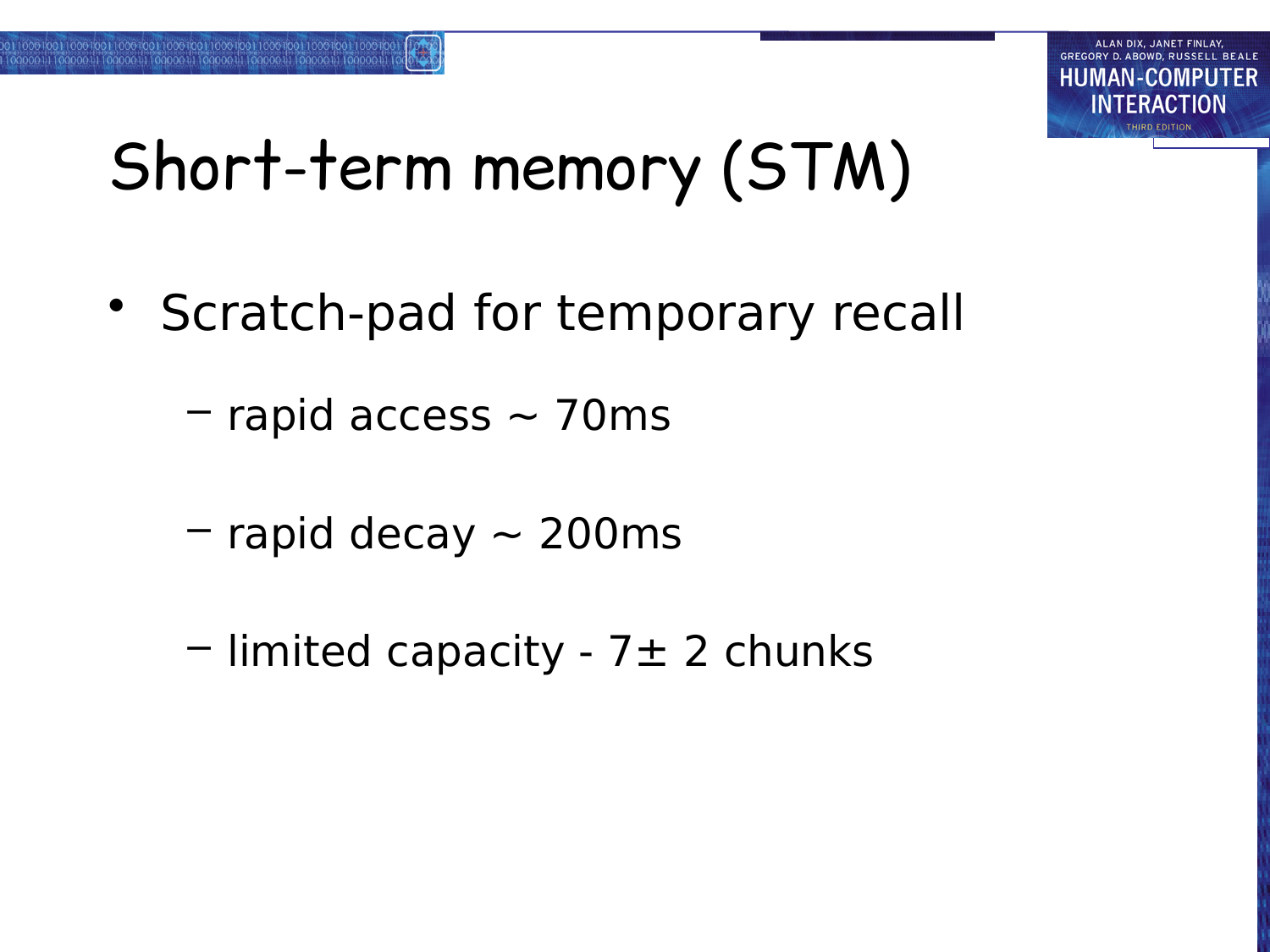

# Short-term memory (STM)
Scratch-pad for temporary recall

rapid access ~ 70ms

rapid decay ~ 200ms

limited capacity - 7± 2 chunks